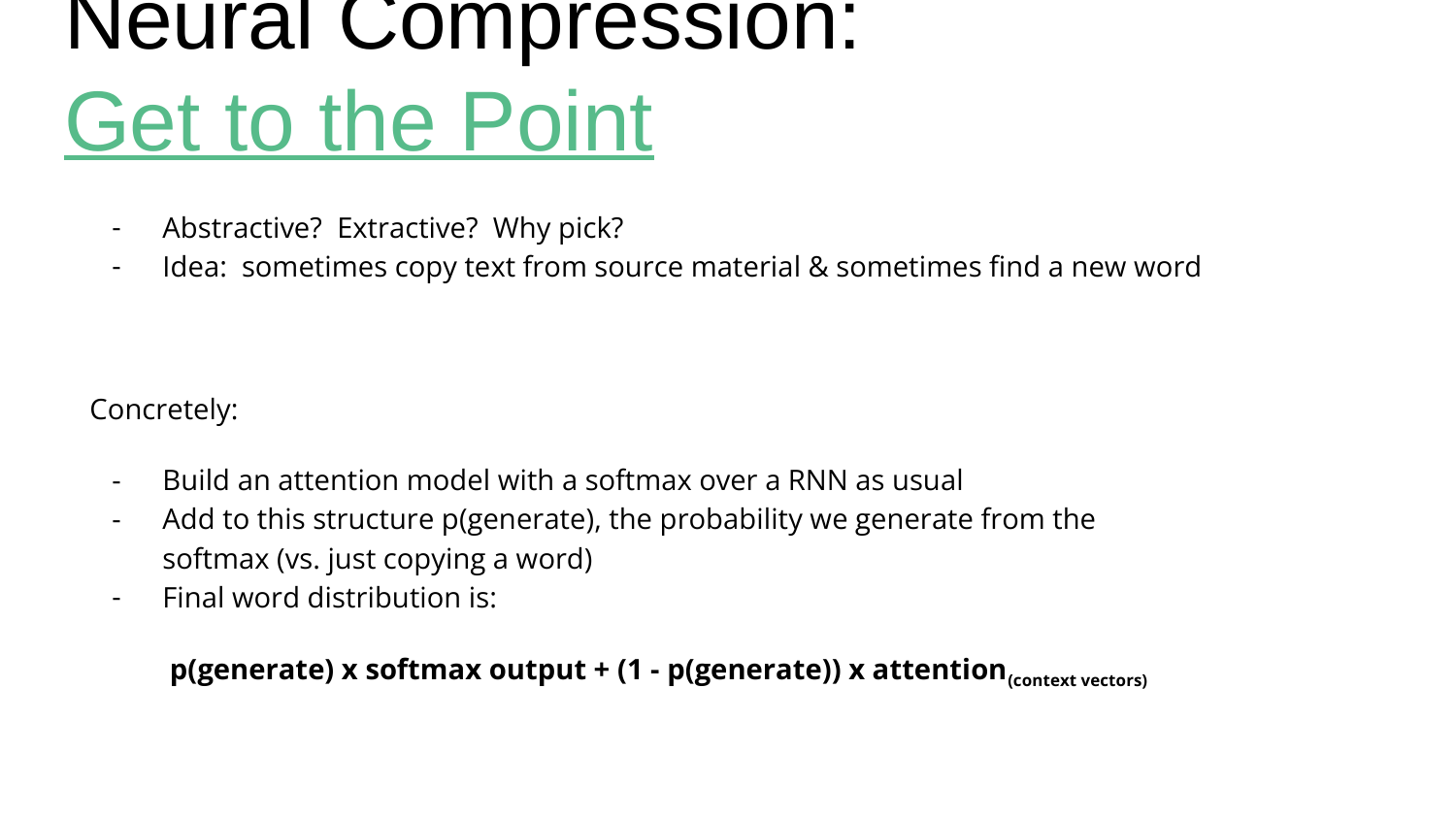

# Neural Compression: Get to the Point
Abstractive?  Extractive?  Why pick?
Idea:  sometimes copy text from source material & sometimes find a new word

Concretely:
Build an attention model with a softmax over a RNN as usual
Add to this structure p(generate), the probability we generate from the softmax (vs. just copying a word)
Final word distribution is:
 p(generate) x softmax output + (1 - p(generate)) x attention(context vectors)